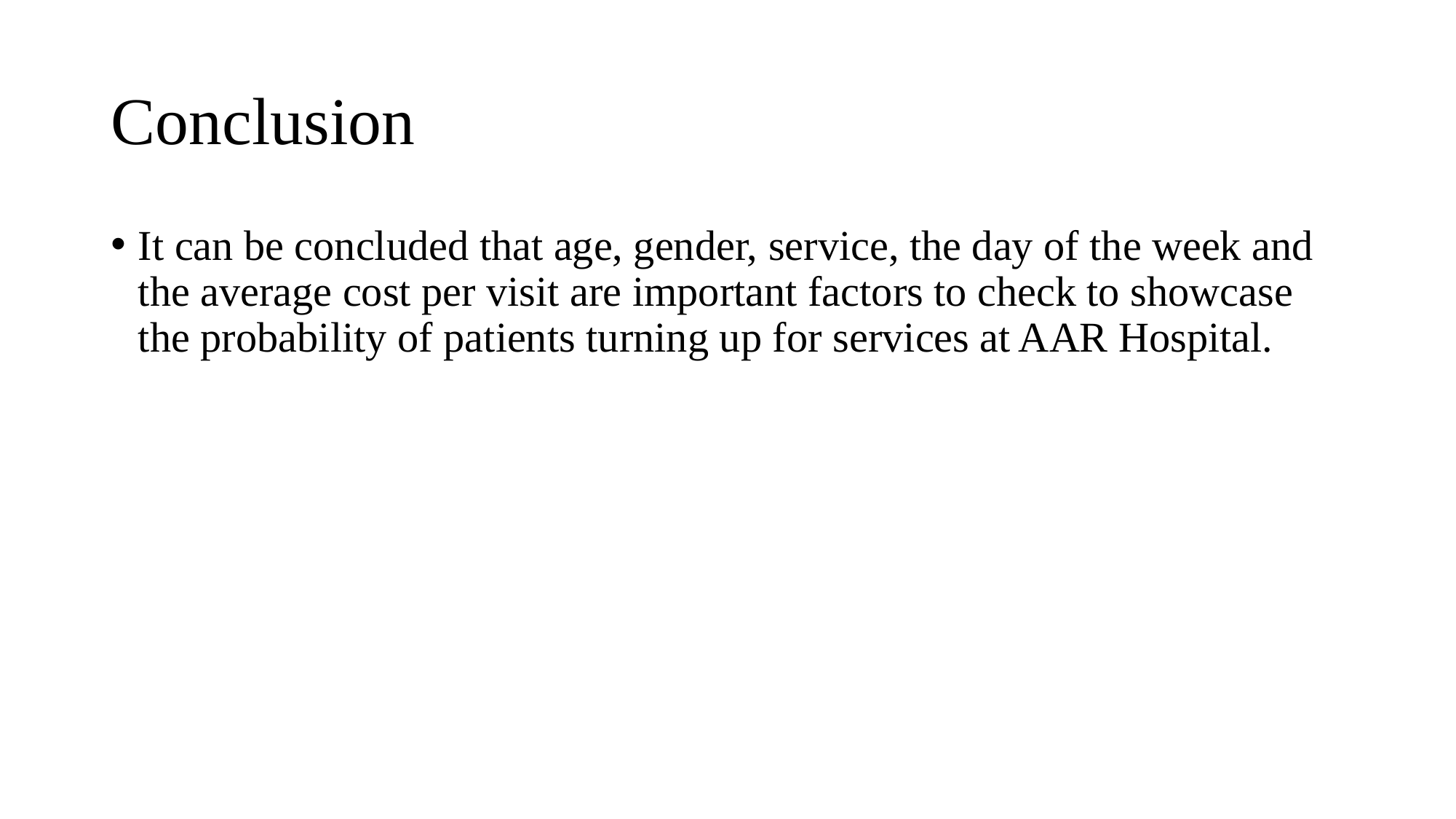

# Conclusion
It can be concluded that age, gender, service, the day of the week and the average cost per visit are important factors to check to showcase the probability of patients turning up for services at AAR Hospital.